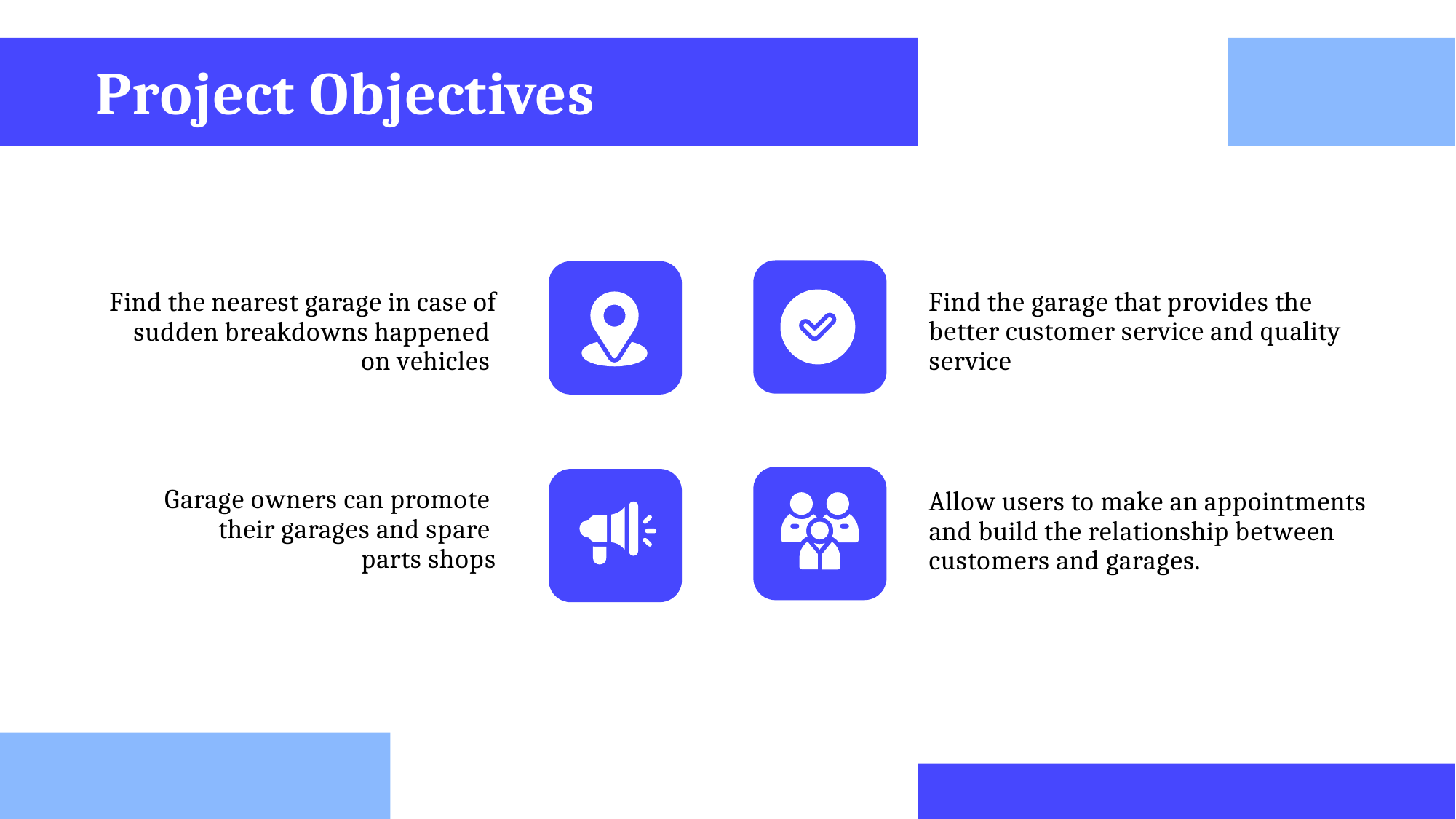

Project Objectives

Find the garage that provides the better customer service and quality service
Find the nearest garage in case of sudden breakdowns happened
on vehicles

Allow users to make an appointments and build the relationship between customers and garages.
Garage owners can promote
their garages and spare
parts shops